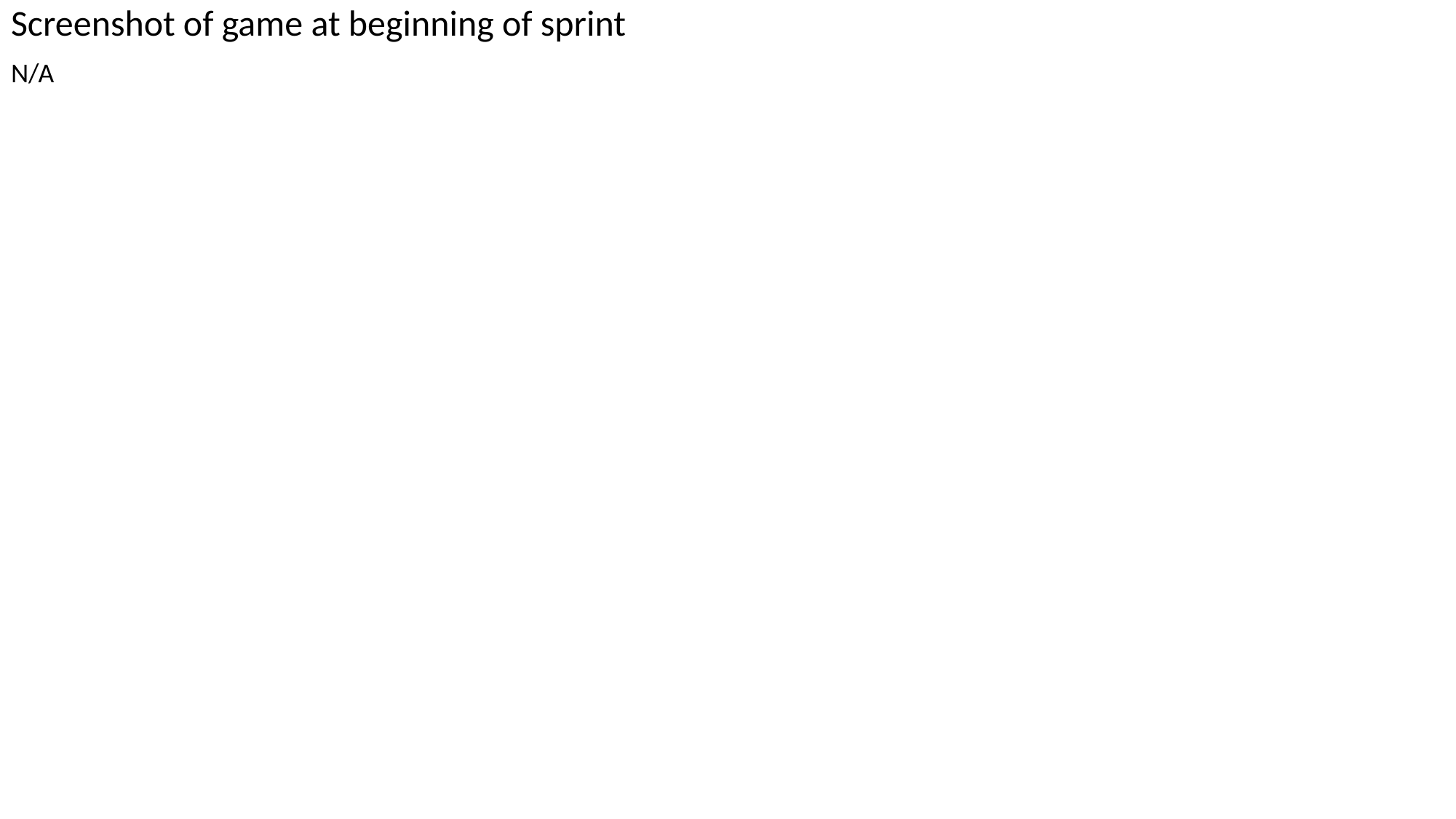

# Screenshot of game at beginning of sprint
N/A